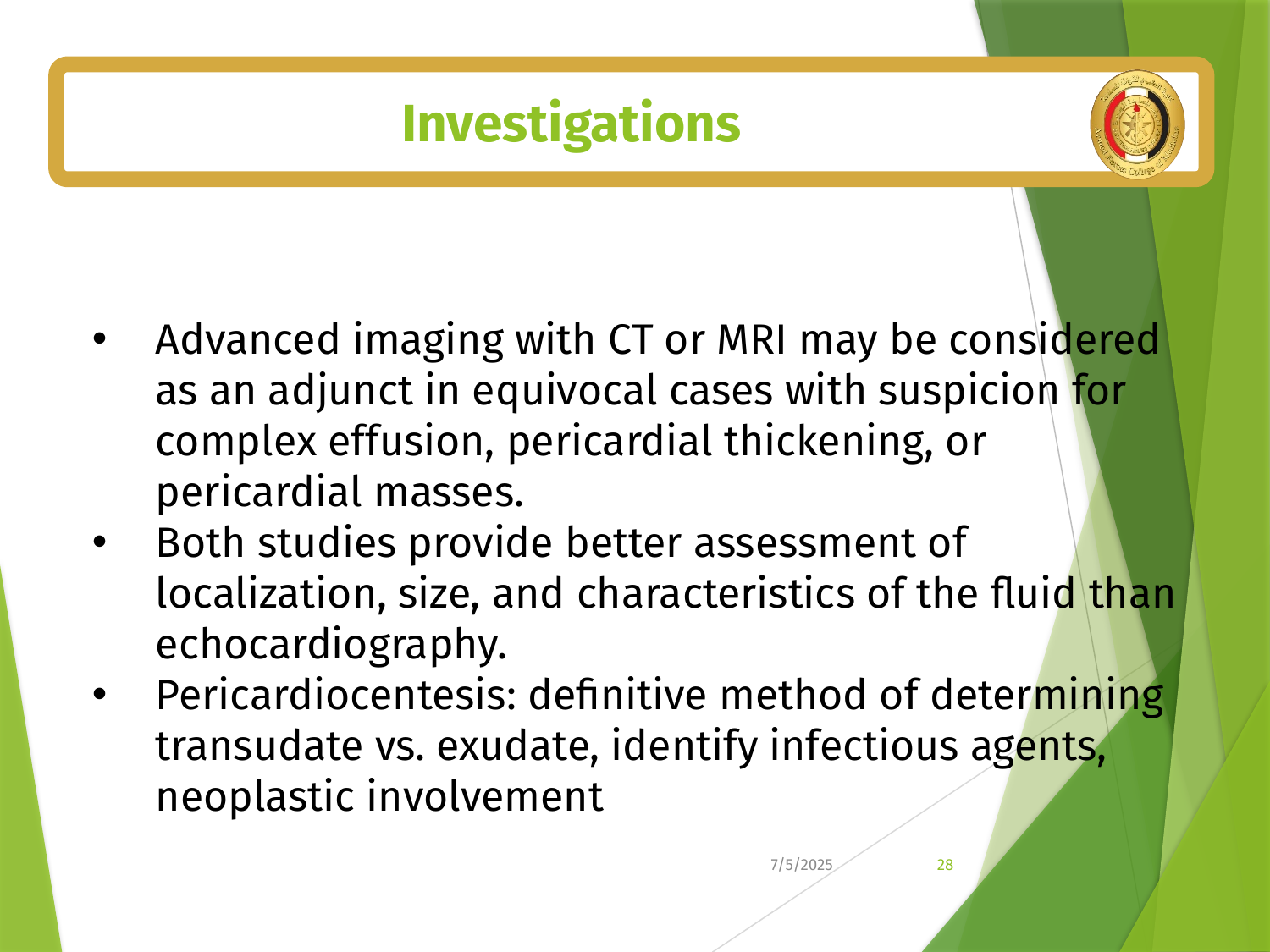

# Investigations

Advanced imaging with CT or MRI may be considered as an adjunct in equivocal cases with suspicion for complex effusion, pericardial thickening, or pericardial masses.
Both studies provide better assessment of localization, size, and characteristics of the fluid than echocardiography.
Pericardiocentesis: definitive method of determining transudate vs. exudate, identify infectious agents, neoplastic involvement

7/5/2025
28